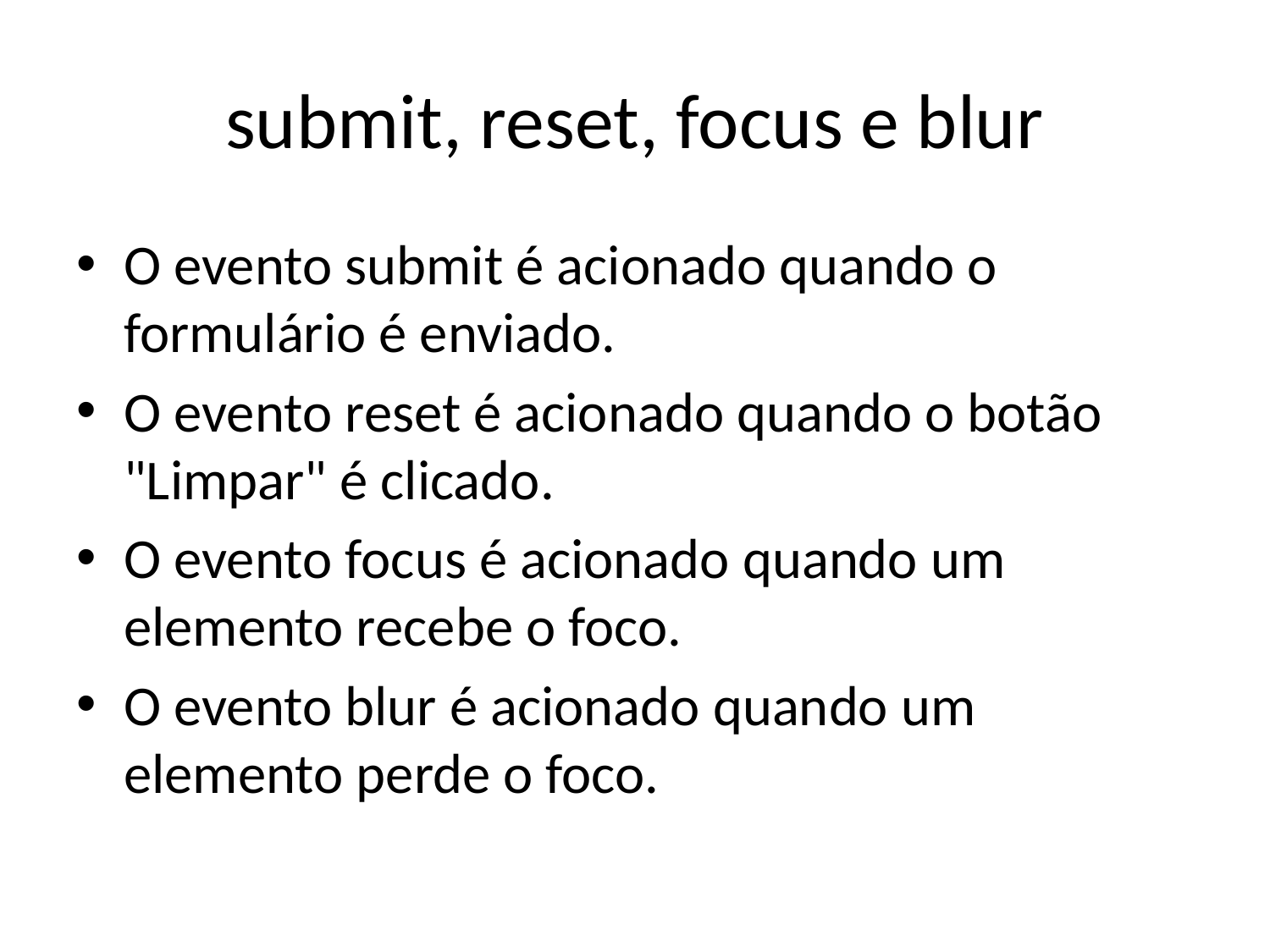

# submit, reset, focus e blur
O evento submit é acionado quando o formulário é enviado.
O evento reset é acionado quando o botão "Limpar" é clicado.
O evento focus é acionado quando um elemento recebe o foco.
O evento blur é acionado quando um elemento perde o foco.